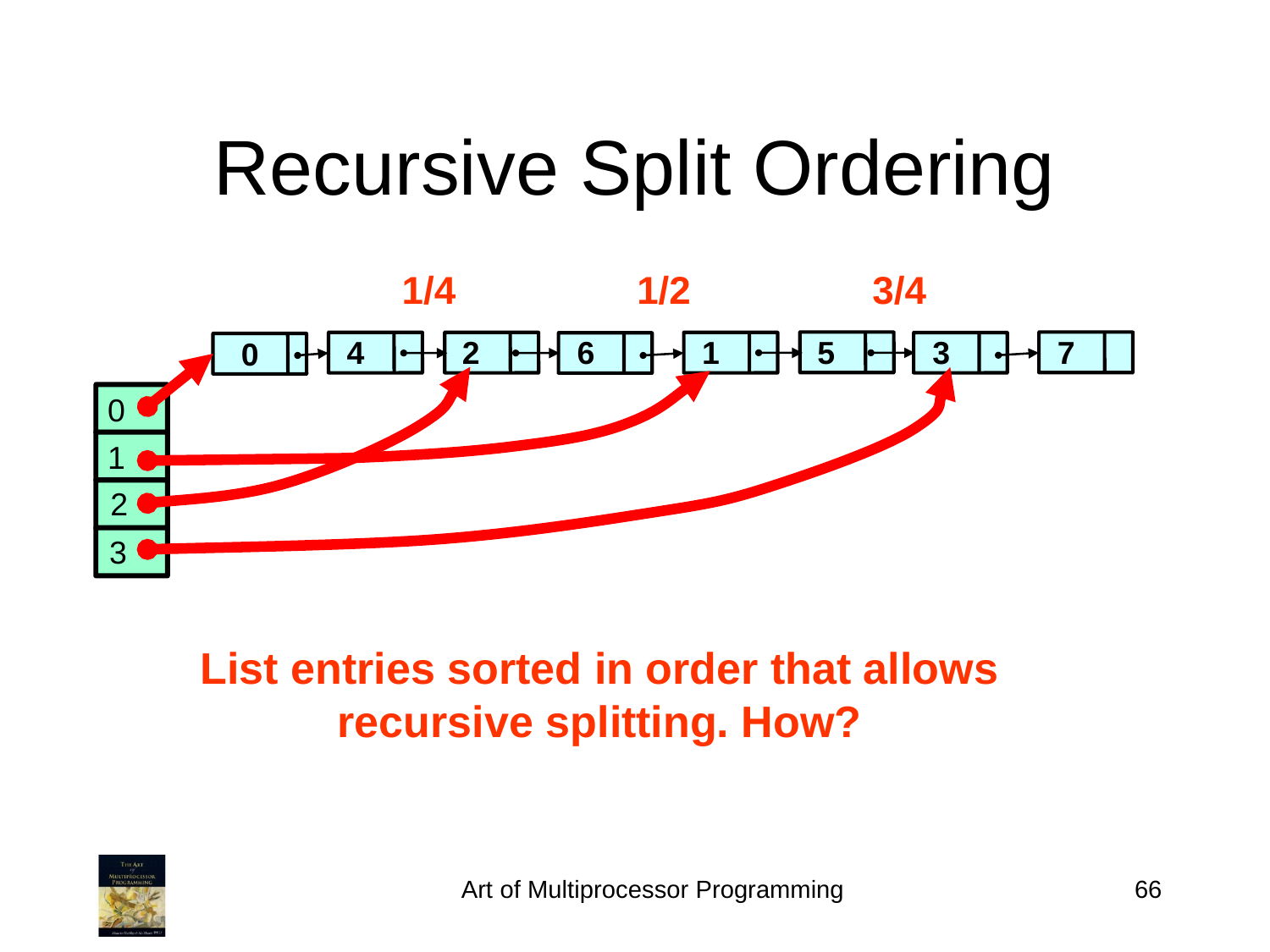

Recursive Split Ordering
1/4
1/2
3/4
4
2
6
1
5
3
7
0

0

1
2

3

List entries sorted in order that allows recursive splitting. How?
Art of Multiprocessor Programming
66